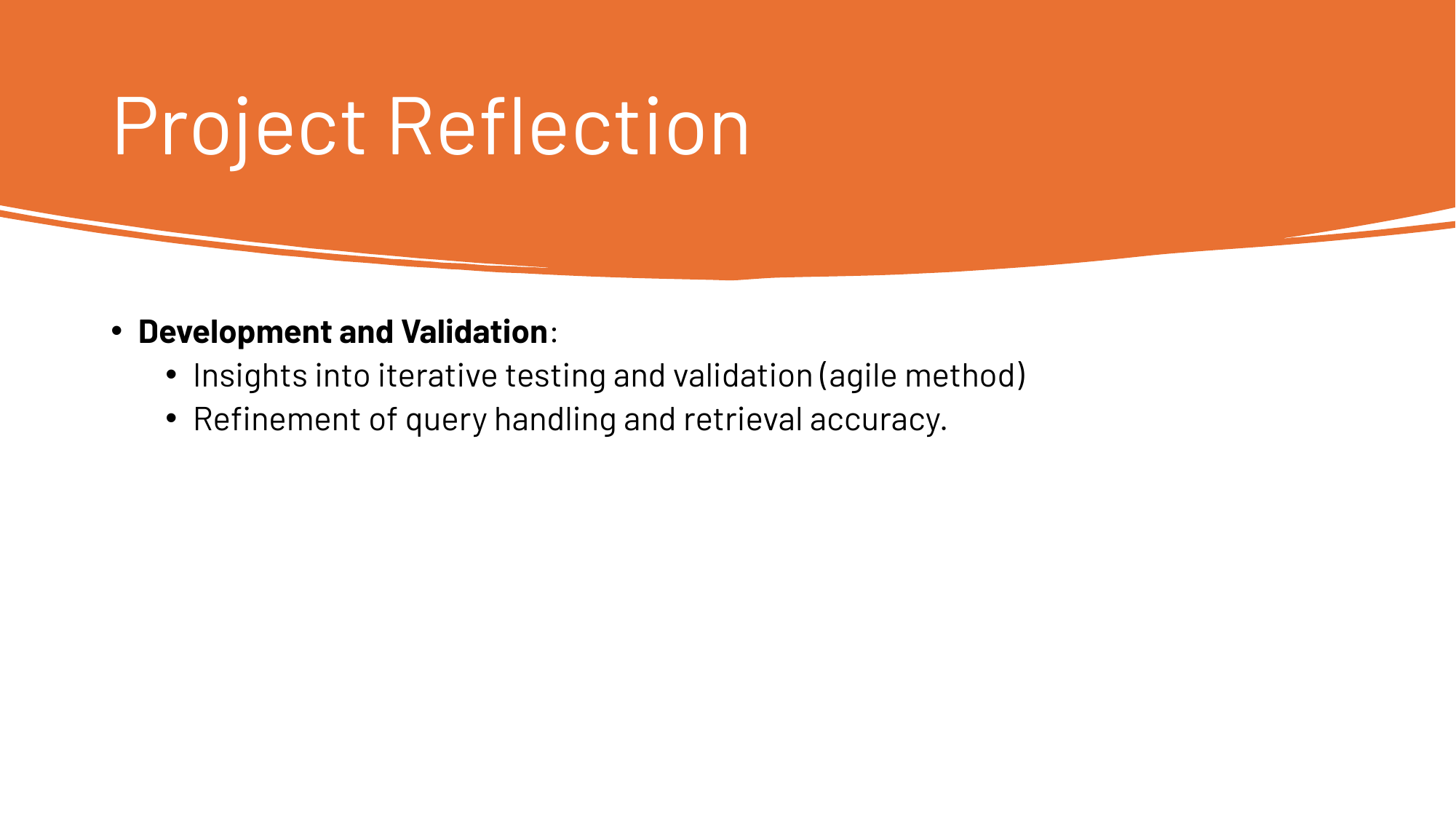

# Project Reflection
Development and Validation:
Insights into iterative testing and validation (agile method)
Refinement of query handling and retrieval accuracy.